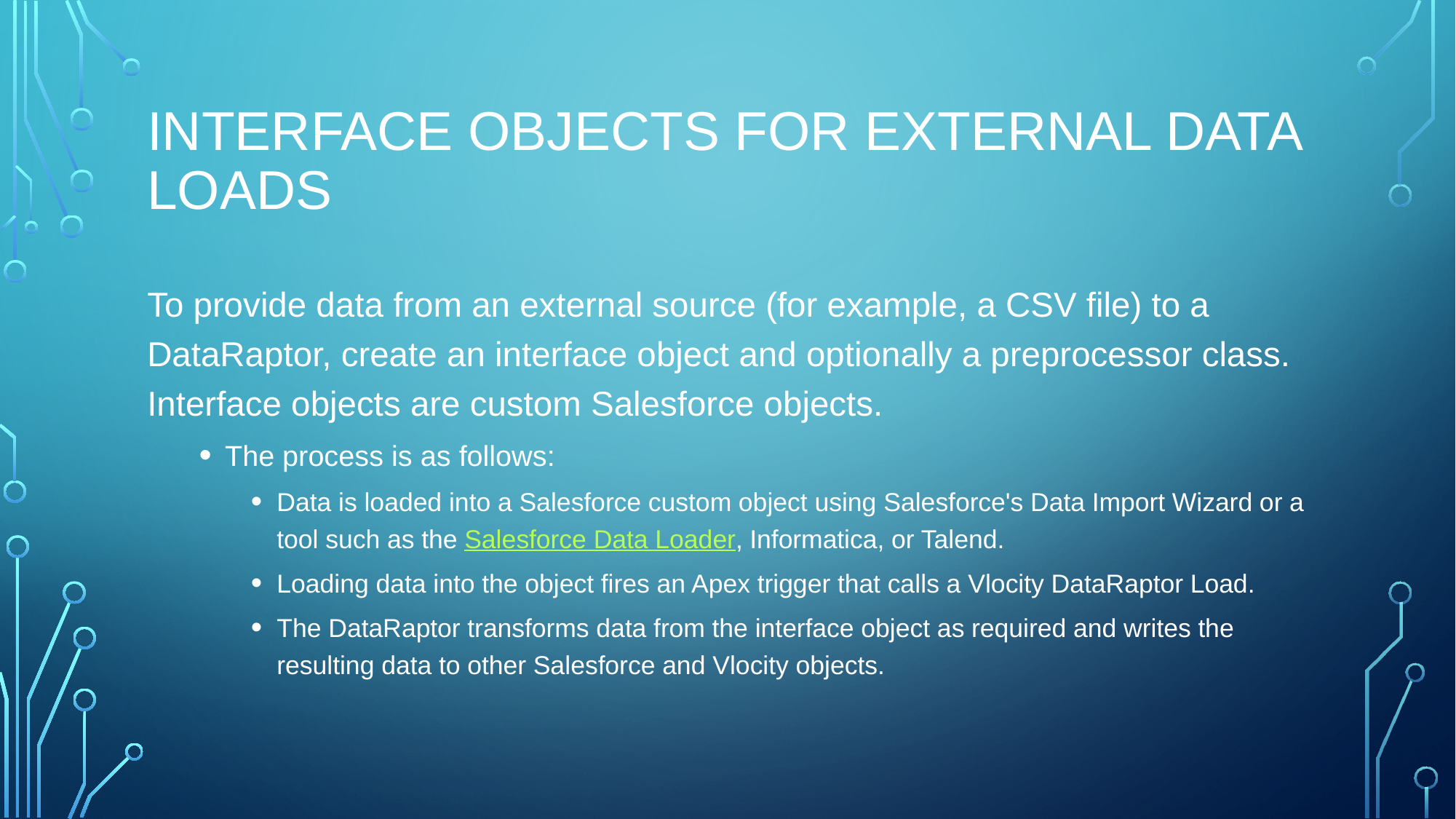

# Interface Objects for External Data Loads
To provide data from an external source (for example, a CSV file) to a DataRaptor, create an interface object and optionally a preprocessor class. Interface objects are custom Salesforce objects.
The process is as follows:
Data is loaded into a Salesforce custom object using Salesforce's Data Import Wizard or a tool such as the Salesforce Data Loader, Informatica, or Talend.
Loading data into the object fires an Apex trigger that calls a Vlocity DataRaptor Load.
The DataRaptor transforms data from the interface object as required and writes the resulting data to other Salesforce and Vlocity objects.